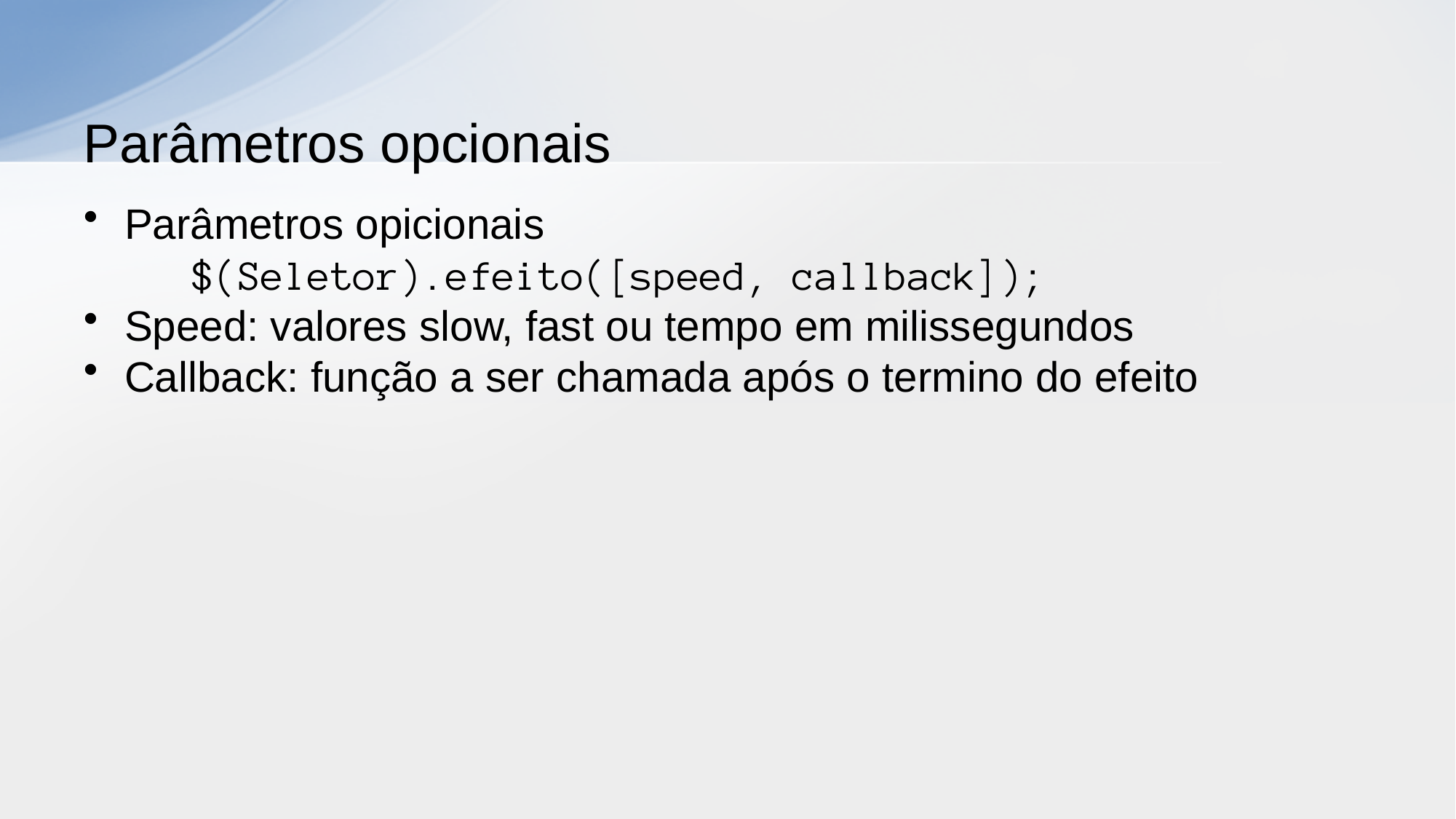

# Parâmetros opcionais
Parâmetros opicionais
	$(Seletor).efeito([speed, callback]);
Speed: valores slow, fast ou tempo em milissegundos
Callback: função a ser chamada após o termino do efeito